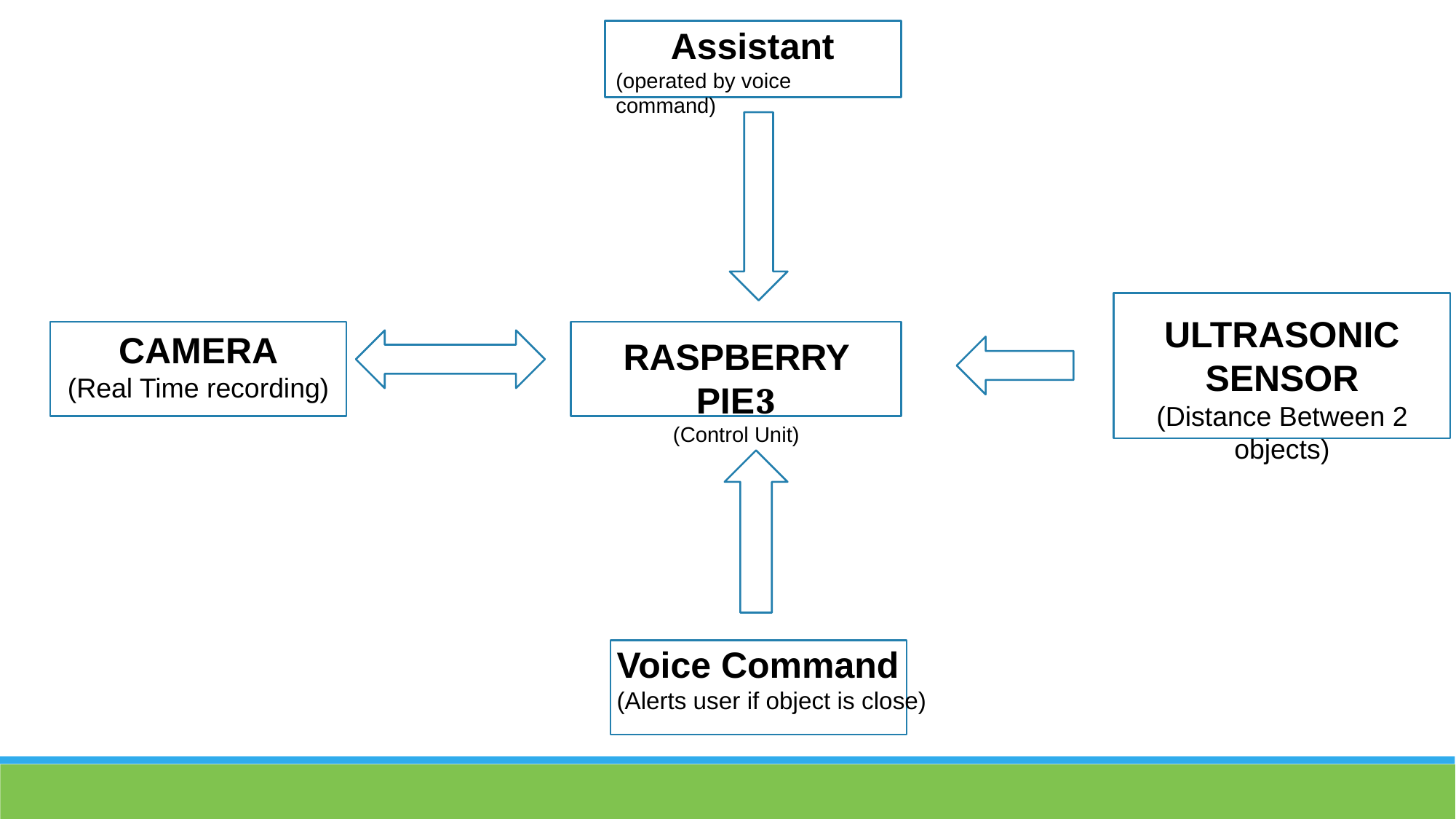

Assistant
(operated by voice command)

ULTRASONIC SENSOR
(Distance Between 2 objects)
CAMERA
(Real Time recording)
CA

RASPBERRY PIE3
(Control Unit)

Voice Command
(Alerts user if object is close)